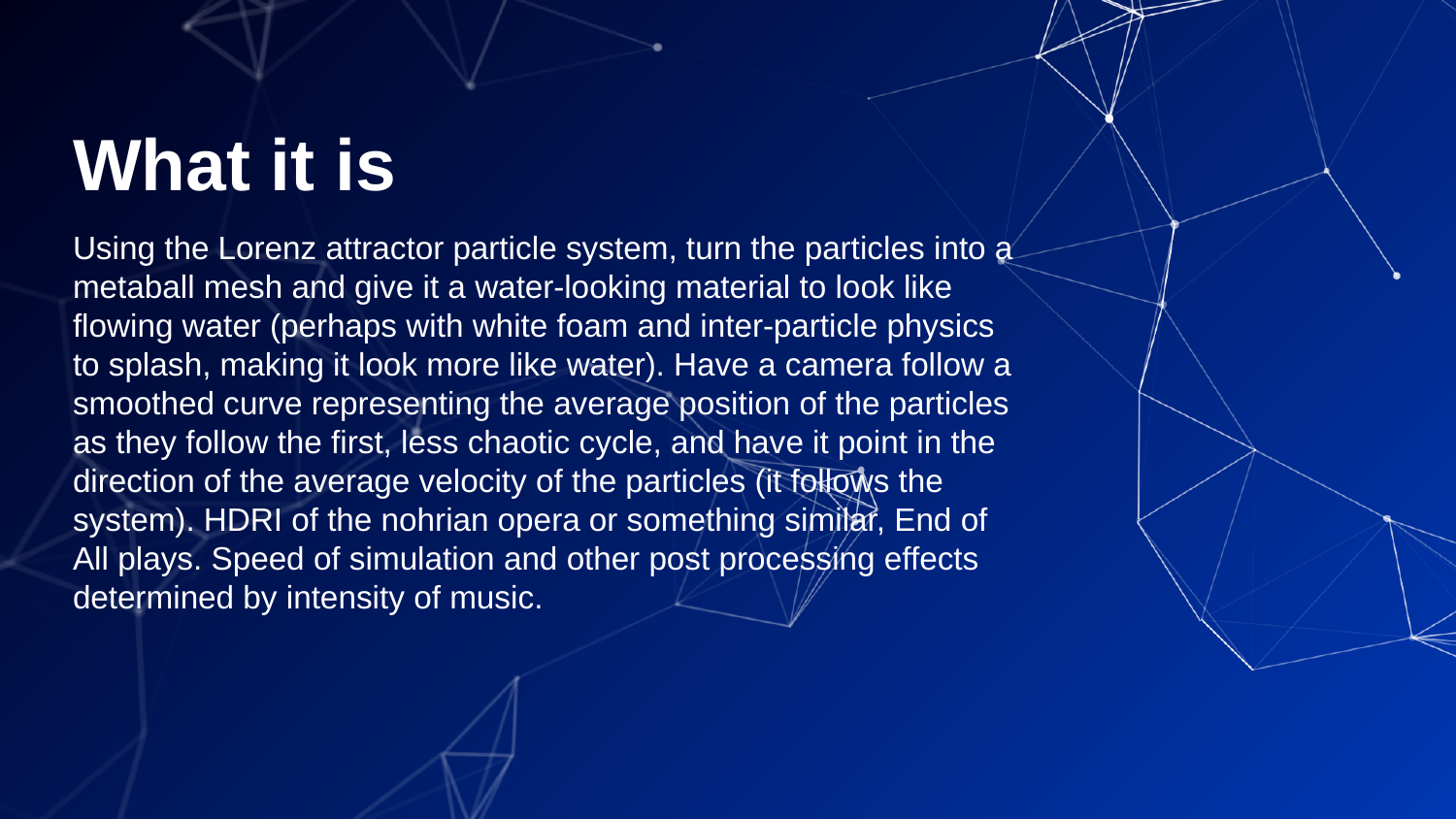

# What it is
Using the Lorenz attractor particle system, turn the particles into a metaball mesh and give it a water-looking material to look like flowing water (perhaps with white foam and inter-particle physics to splash, making it look more like water). Have a camera follow a smoothed curve representing the average position of the particles as they follow the first, less chaotic cycle, and have it point in the direction of the average velocity of the particles (it follows the system). HDRI of the nohrian opera or something similar, End of All plays. Speed of simulation and other post processing effects determined by intensity of music.